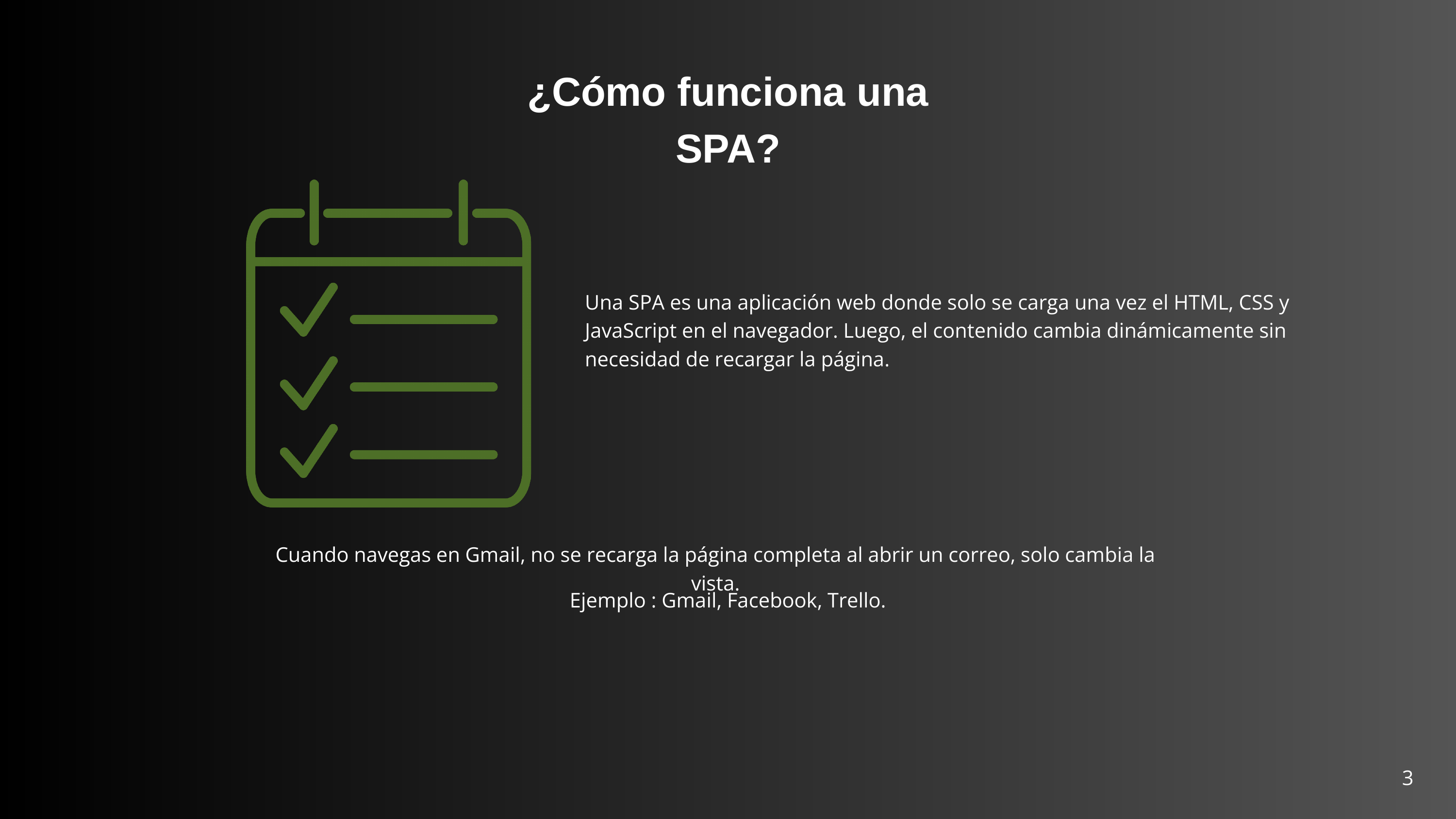

¿Cómo funciona una SPA?

Una SPA es una aplicación web donde solo se carga una vez el HTML, CSS y JavaScript en el navegador. Luego, el contenido cambia dinámicamente sin necesidad de recargar la página.

Cuando navegas en Gmail, no se recarga la página completa al abrir un correo, solo cambia la vista.
Ejemplo : Gmail, Facebook, Trello.
3